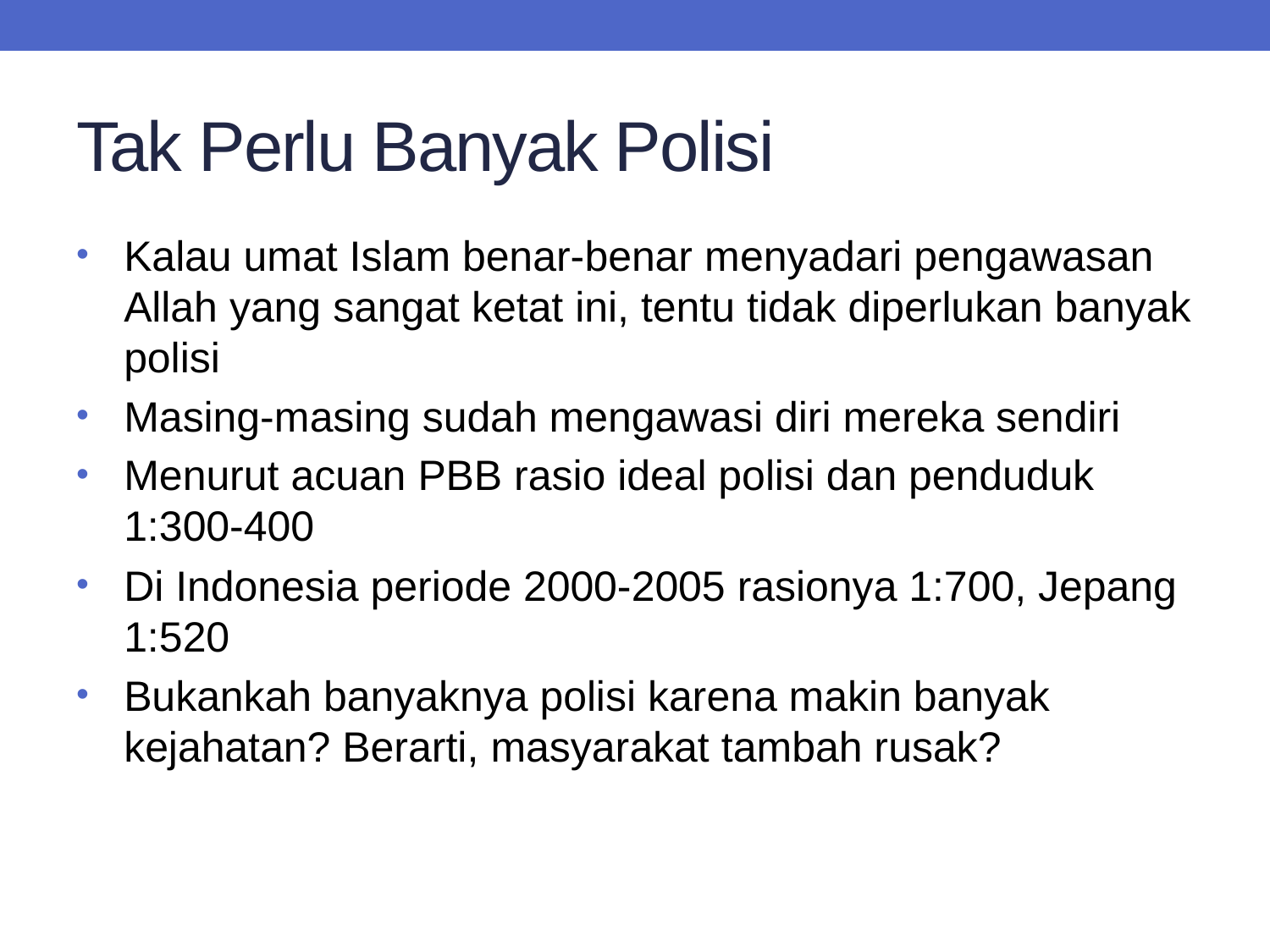

# Tak Perlu Banyak Polisi
Kalau umat Islam benar-benar menyadari pengawasan Allah yang sangat ketat ini, tentu tidak diperlukan banyak polisi
Masing-masing sudah mengawasi diri mereka sendiri
Menurut acuan PBB rasio ideal polisi dan penduduk 1:300-400
Di Indonesia periode 2000-2005 rasionya 1:700, Jepang 1:520
Bukankah banyaknya polisi karena makin banyak kejahatan? Berarti, masyarakat tambah rusak?